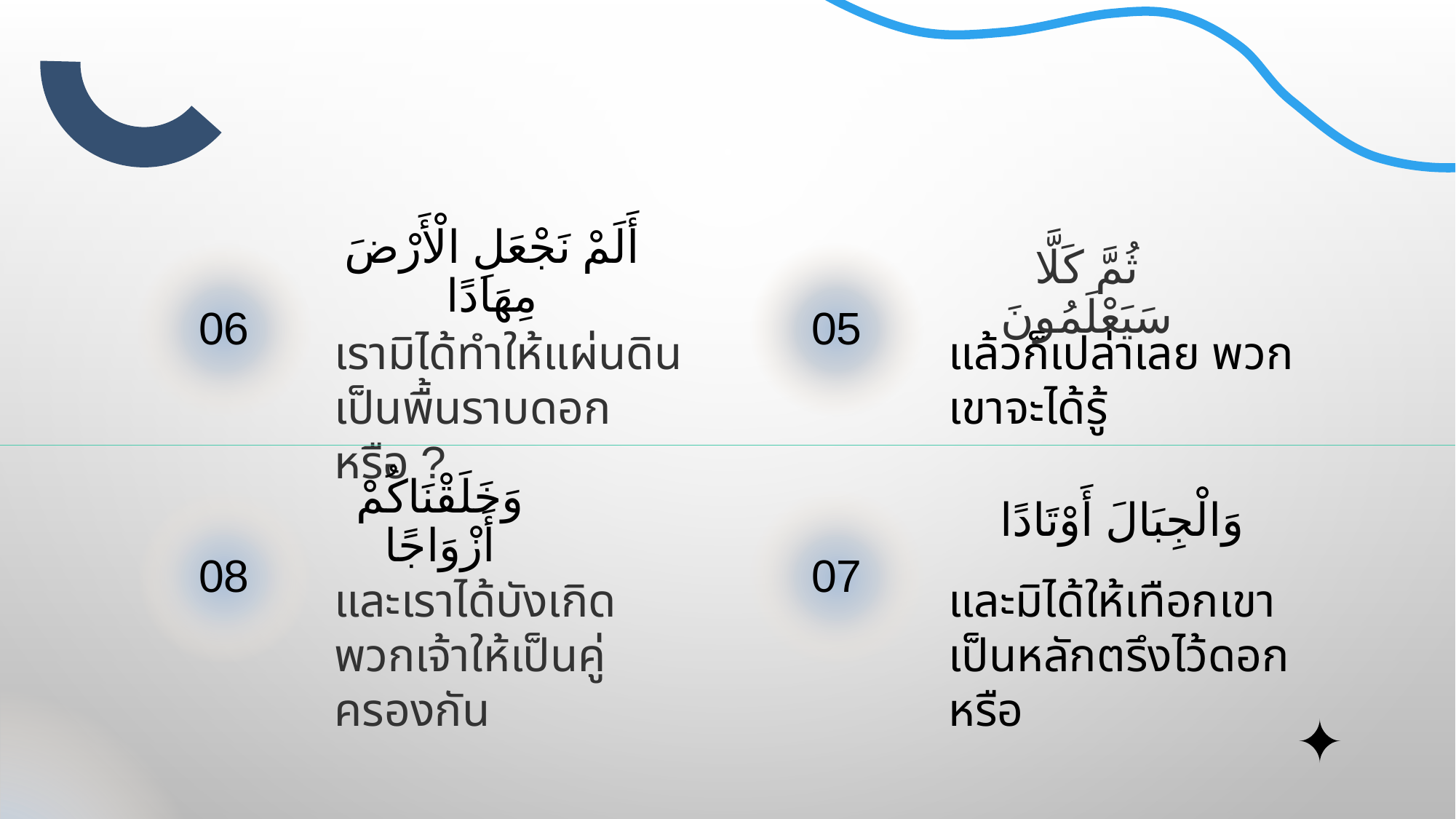

أَلَمْ نَجْعَلِ الْأَرْضَ مِهَادًا
ثُمَّ كَلَّا سَيَعْلَمُونَ
# 06
05
เรามิได้ทำให้แผ่นดินเป็นพื้นราบดอกหรือ ?
แล้วก็เปล่าเลย พวกเขาจะได้รู้

وَالْجِبَالَ أَوْتَادًا
وَخَلَقْنَاكُمْ أَزْوَاجًا
08
07
และเราได้บังเกิดพวกเจ้าให้เป็นคู่ครองกัน
และมิได้ให้เทือกเขาเป็นหลักตรึงไว้ดอกหรือ